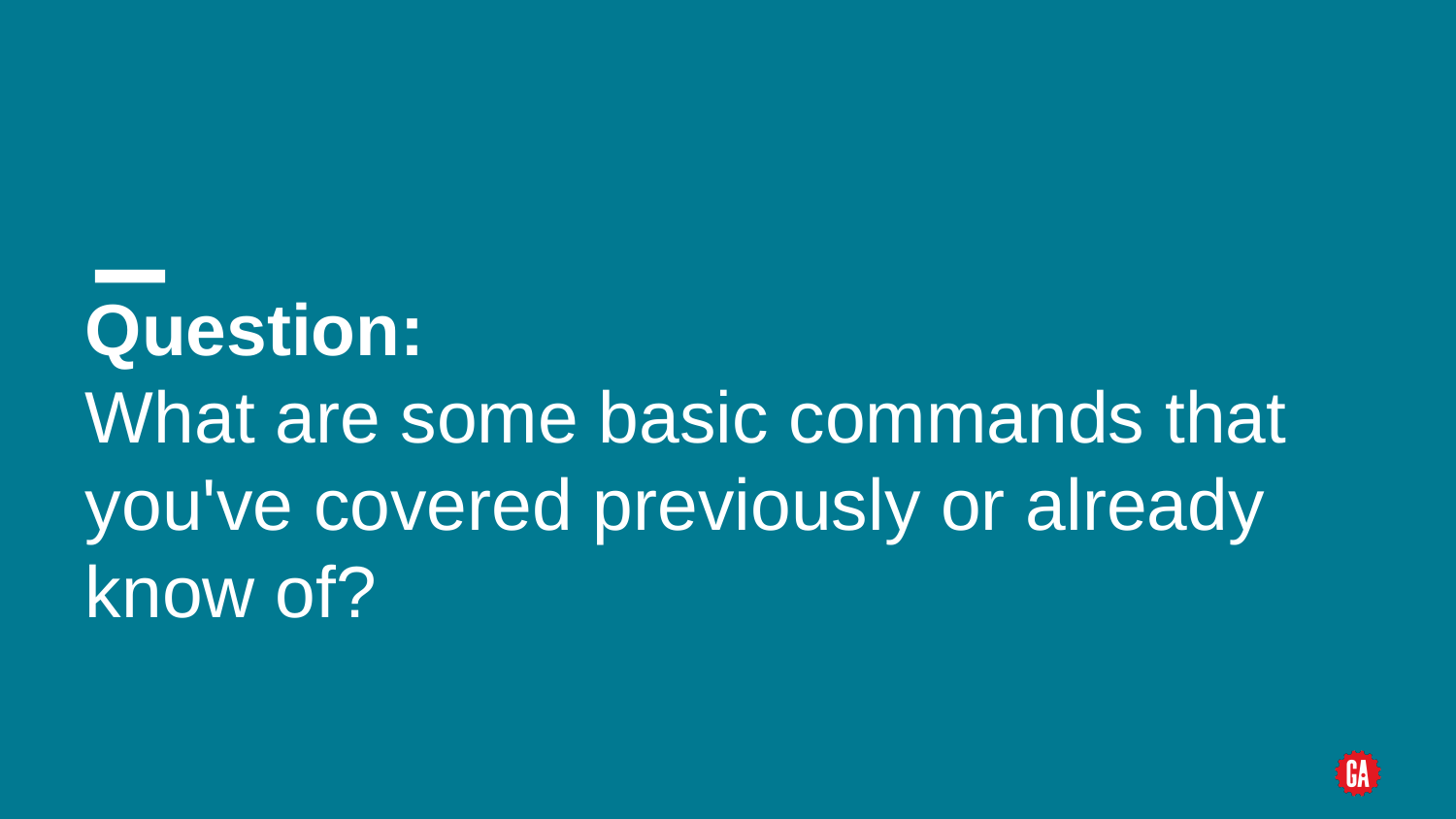

# Question: What are some basic commands that you've covered previously or already know of?